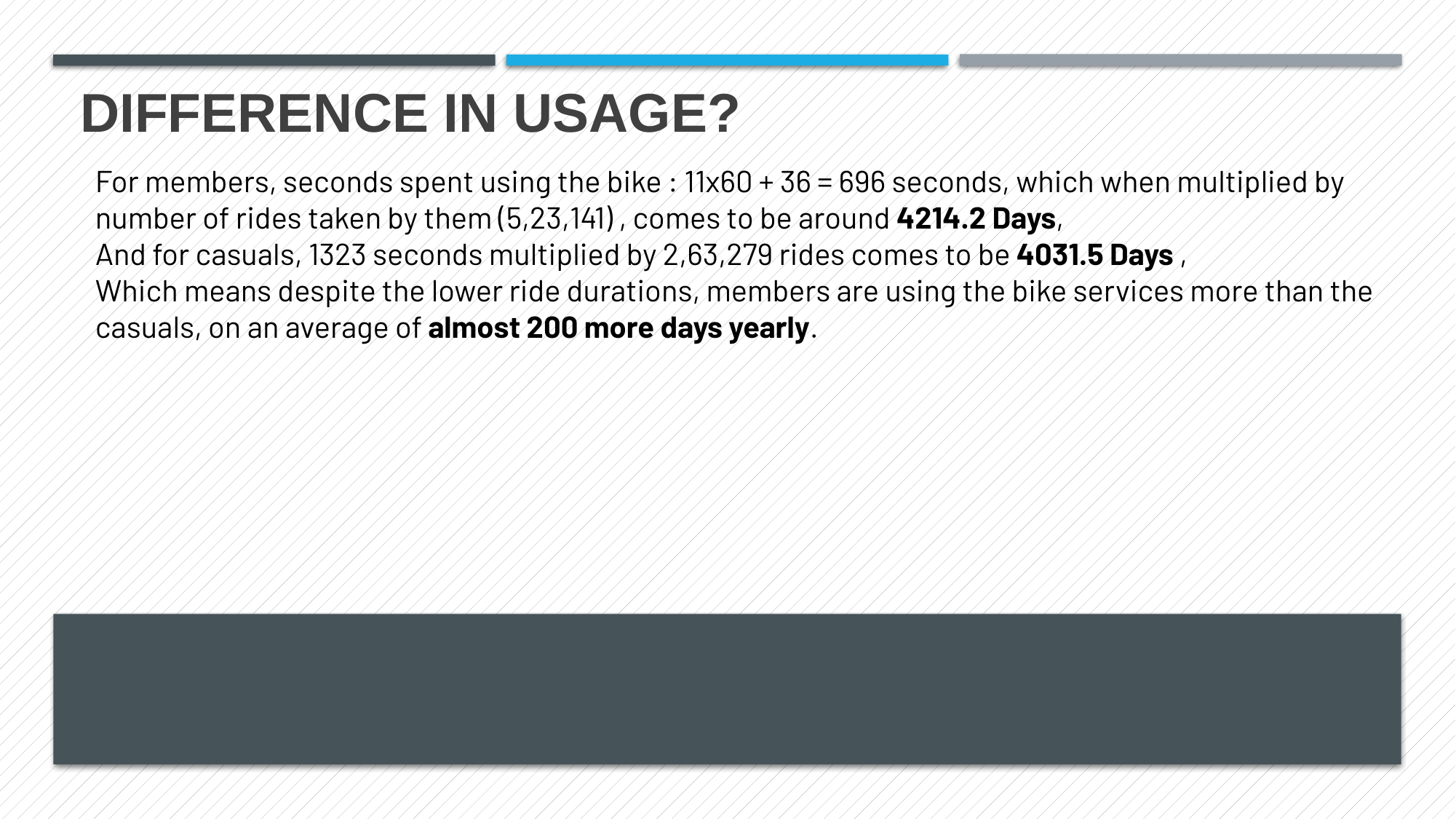

# Difference in usage?
For members, seconds spent using the bike : 11x60 + 36 = 696 seconds, which when multiplied by number of rides taken by them (5,23,141) , comes to be around 4214.2 Days,
And for casuals, 1323 seconds multiplied by 2,63,279 rides comes to be 4031.5 Days ,
Which means despite the lower ride durations, members are using the bike services more than the casuals, on an average of almost 200 more days yearly.